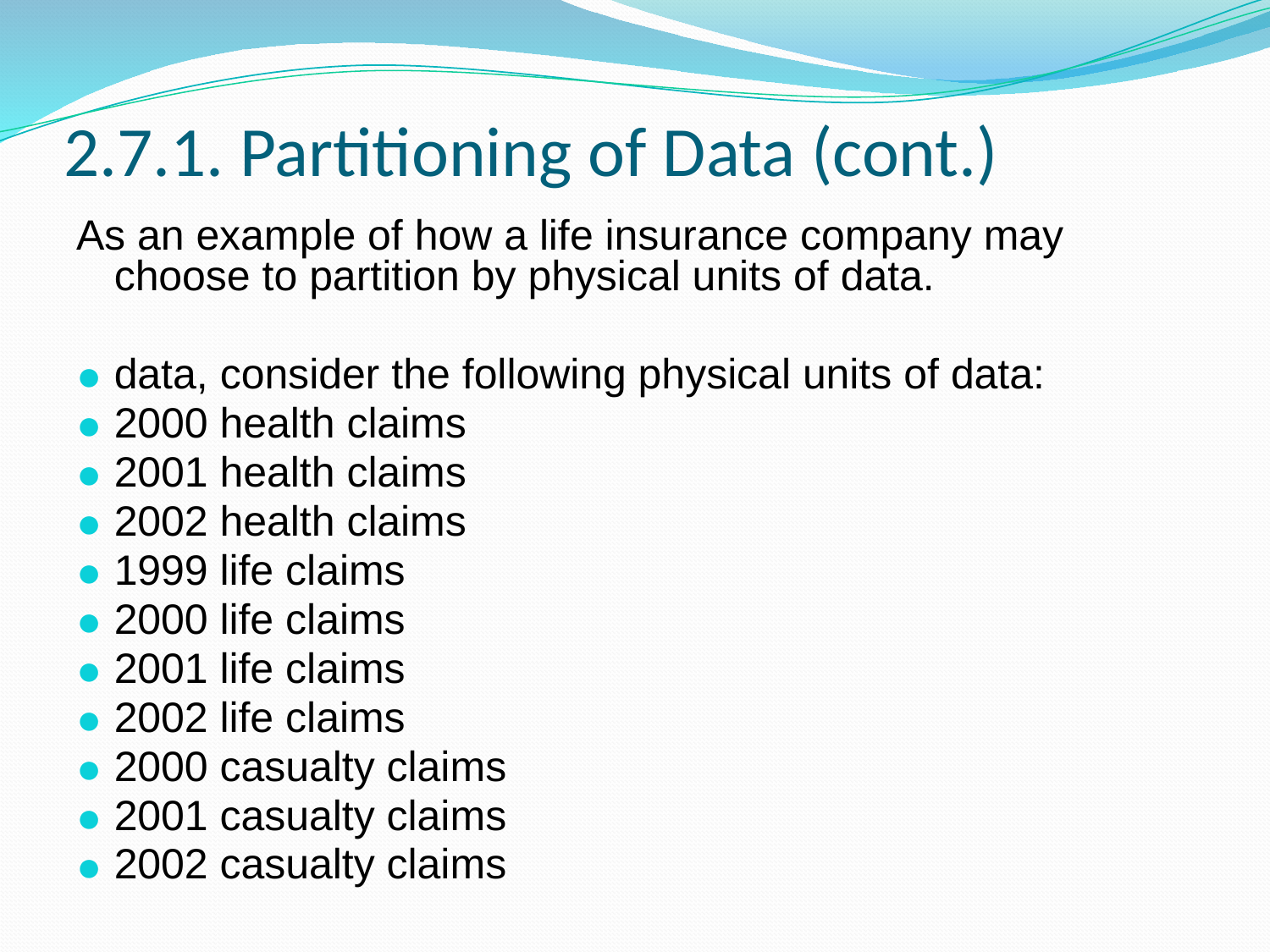

# 2.7.1. Partitioning of Data (cont.)
As an example of how a life insurance company may choose to partition by physical units of data.

data, consider the following physical units of data:
2000 health claims
2001 health claims
2002 health claims
1999 life claims
2000 life claims
2001 life claims
2002 life claims
2000 casualty claims
2001 casualty claims
2002 casualty claims